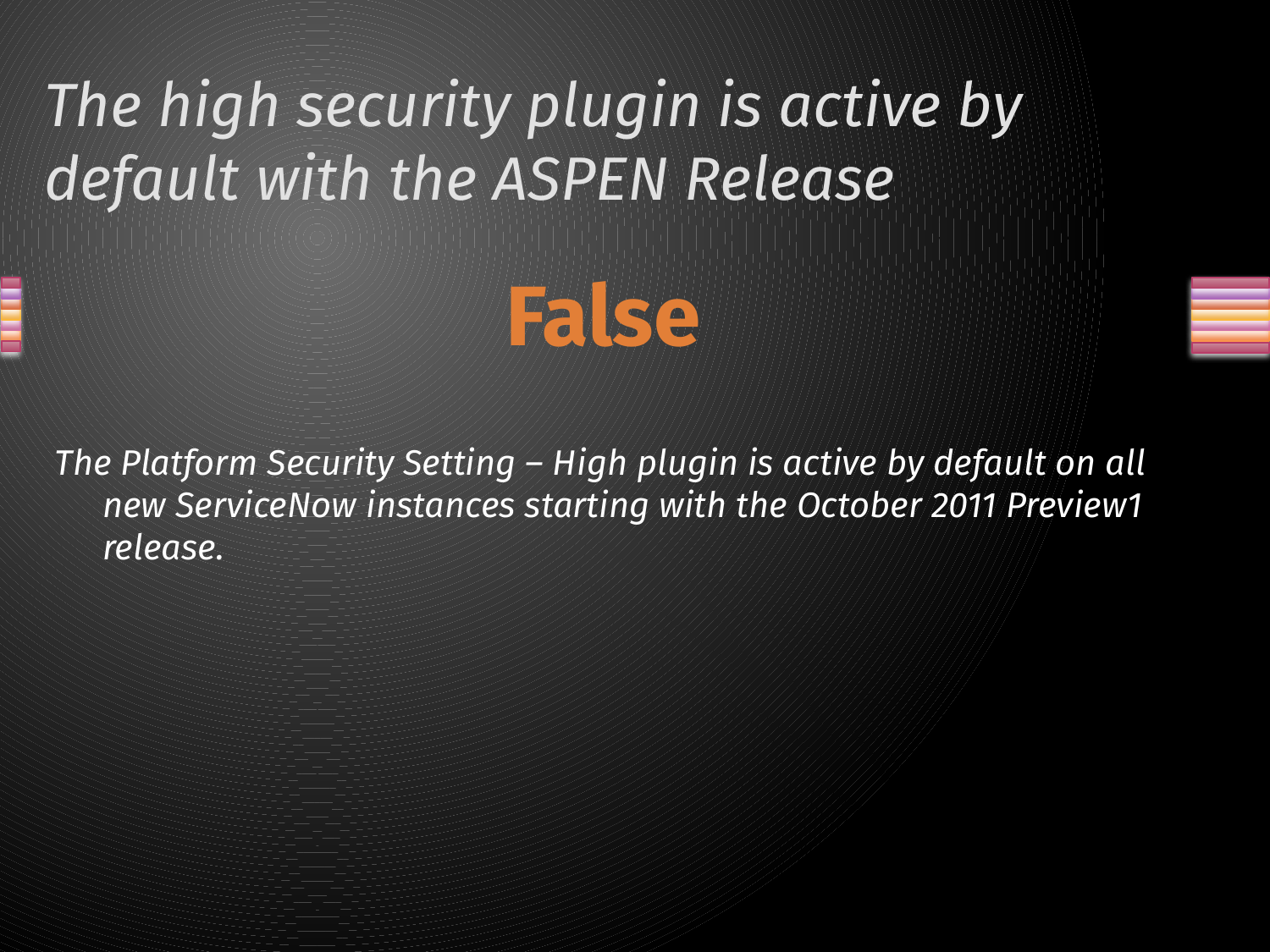

# The high security plugin is active by default with the ASPEN Release
False
The Platform Security Setting – High plugin is active by default on all new ServiceNow instances starting with the October 2011 Preview1 release.